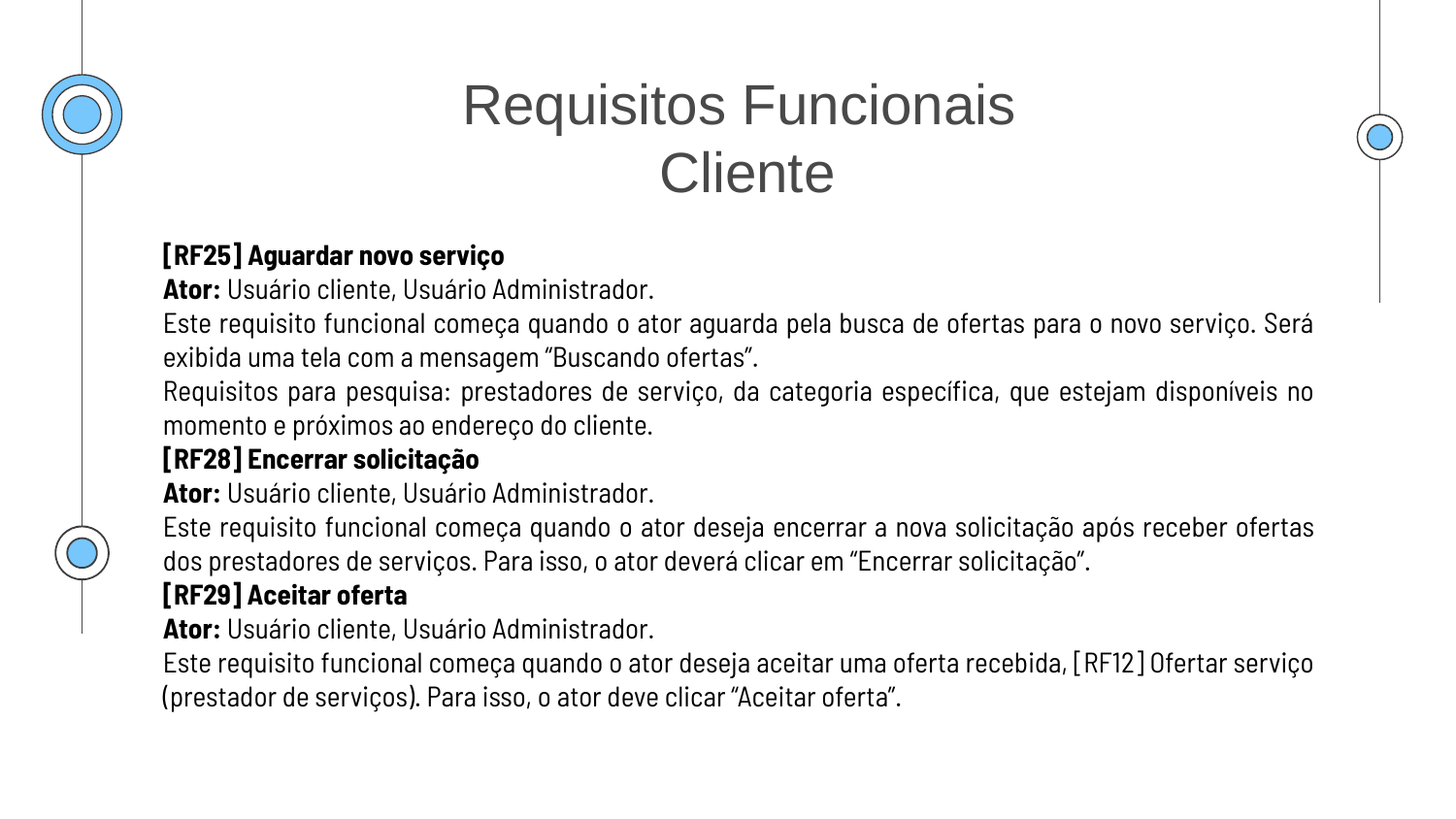

# Requisitos Funcionais Cliente
[RF25] Aguardar novo serviço
Ator: Usuário cliente, Usuário Administrador.
Este requisito funcional começa quando o ator aguarda pela busca de ofertas para o novo serviço. Será exibida uma tela com a mensagem “Buscando ofertas”.
Requisitos para pesquisa: prestadores de serviço, da categoria específica, que estejam disponíveis no momento e próximos ao endereço do cliente.
[RF28] Encerrar solicitação
Ator: Usuário cliente, Usuário Administrador.
Este requisito funcional começa quando o ator deseja encerrar a nova solicitação após receber ofertas dos prestadores de serviços. Para isso, o ator deverá clicar em “Encerrar solicitação”.
[RF29] Aceitar oferta
Ator: Usuário cliente, Usuário Administrador.
Este requisito funcional começa quando o ator deseja aceitar uma oferta recebida, [RF12] Ofertar serviço (prestador de serviços). Para isso, o ator deve clicar “Aceitar oferta”.